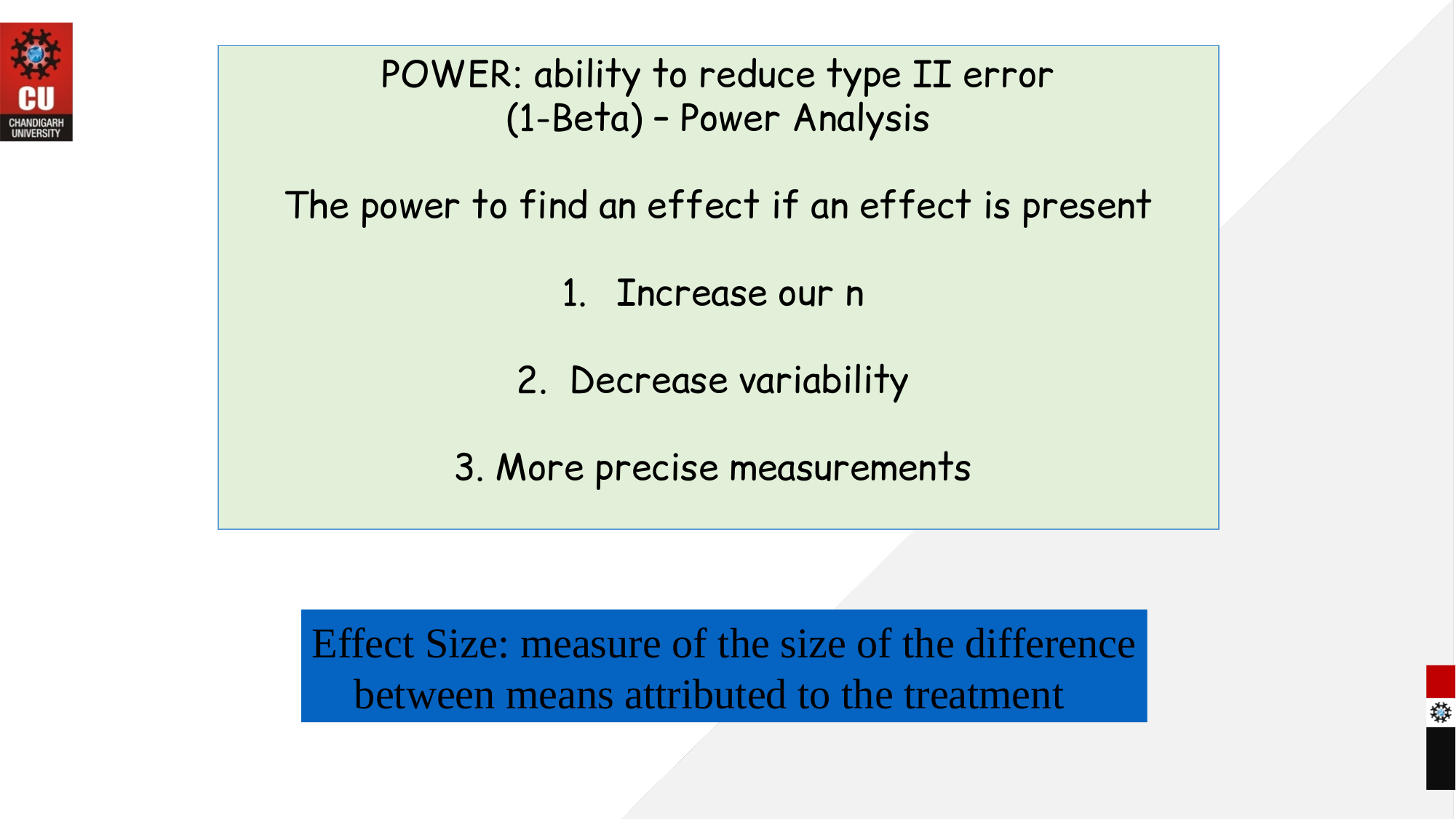

POWER: ability to reduce type II error
(1-Beta) – Power Analysis

The power to find an effect if an effect is present

Increase our n

2.  Decrease variability

3. More precise measurements

Effect Size: measure of the size of the difference
    between means attributed to the treatment